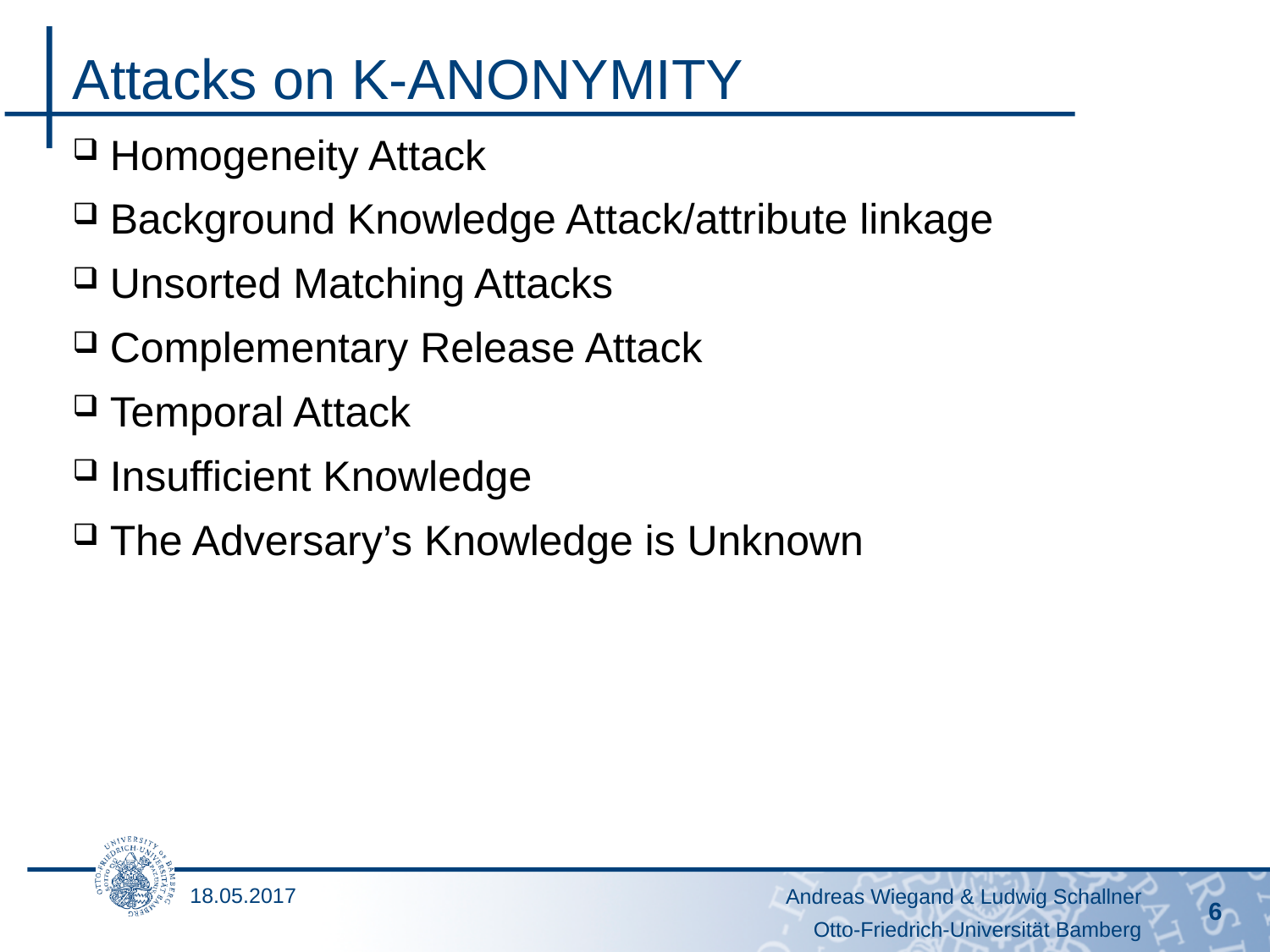

# Attacks on K-ANONYMITY
Homogeneity Attack
Background Knowledge Attack/attribute linkage
Unsorted Matching Attacks
Complementary Release Attack
Temporal Attack
Insufficient Knowledge
The Adversary’s Knowledge is Unknown
18.05.2017
Andreas Wiegand & Ludwig Schallner
6